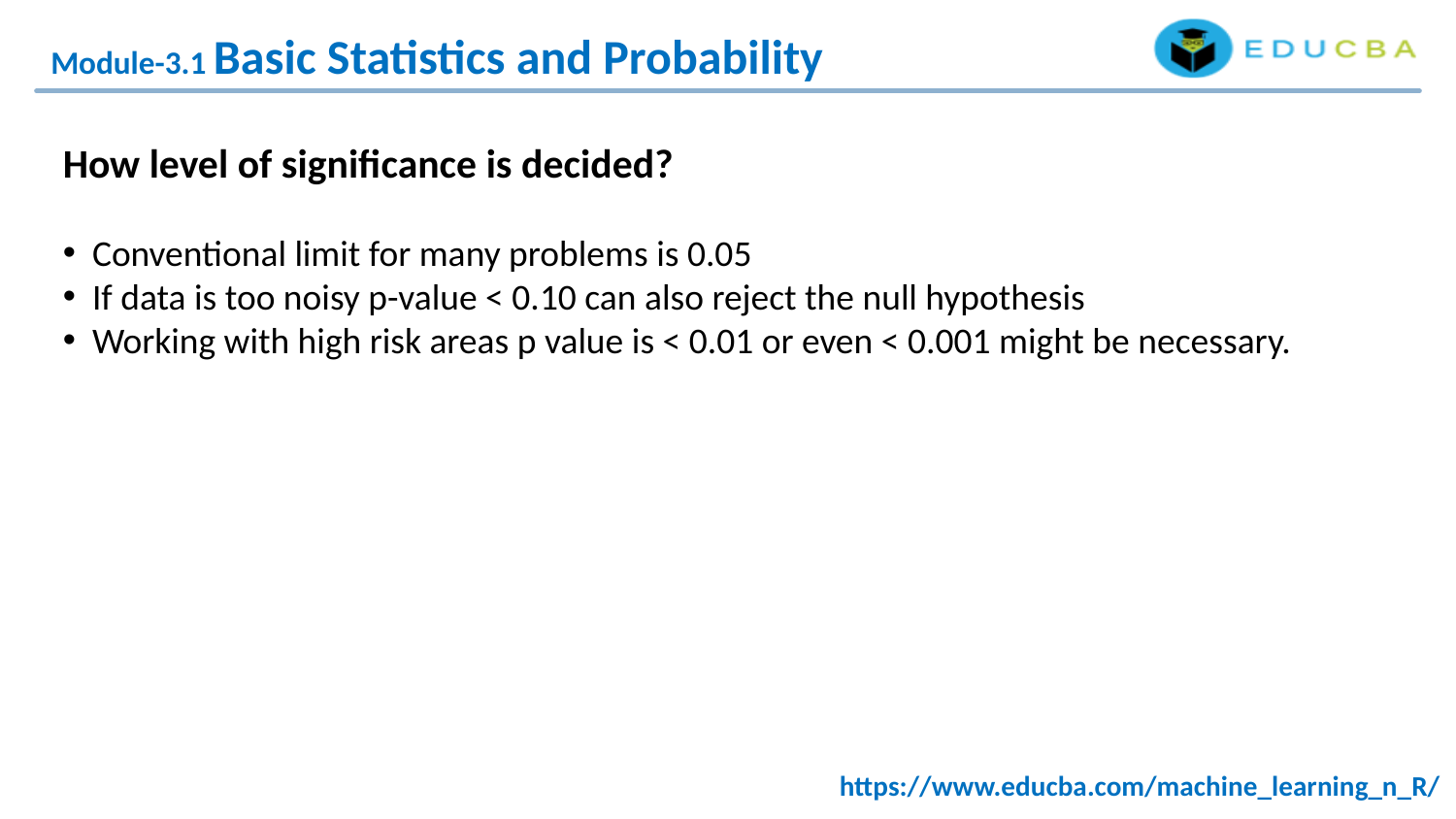

Module-3.1 Basic Statistics and Probability
How level of significance is decided?

  Conventional limit for many problems is 0.05
  If data is too noisy p-value < 0.10 can also reject the null hypothesis
  Working with high risk areas p value is < 0.01 or even < 0.001 might be necessary.
https://www.educba.com/machine_learning_n_R/